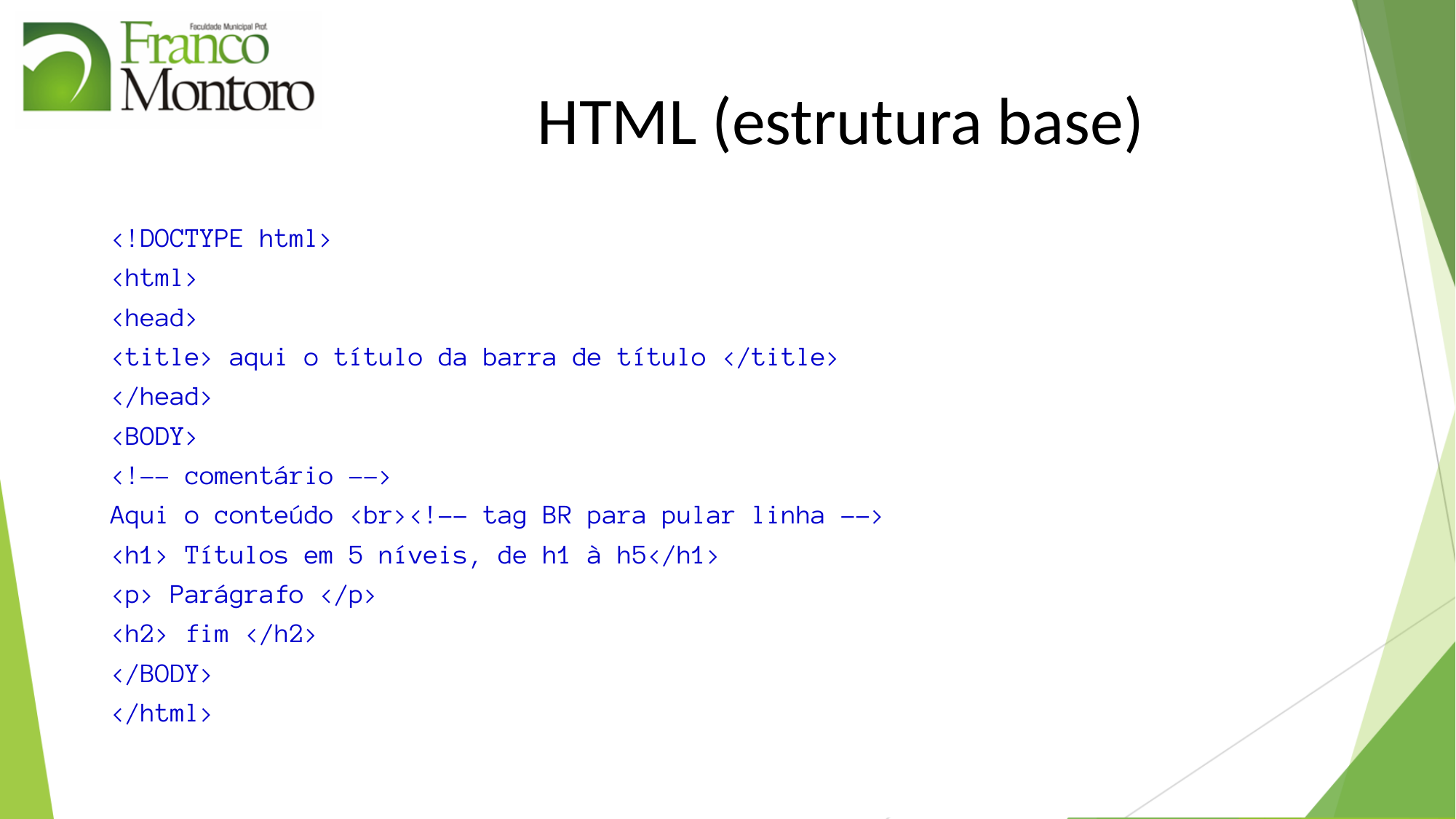

# HTML (estrutura base)
<!DOCTYPE html>
<html>
<head>
<title> aqui o título da barra de título </title>
</head>
<BODY>
<!-- comentário -->
Aqui o conteúdo <br><!-- tag BR para pular linha -->
<h1> Títulos em 5 níveis, de h1 à h5</h1>
<p> Parágrafo </p>
<h2> fim </h2>
</BODY>
</html>